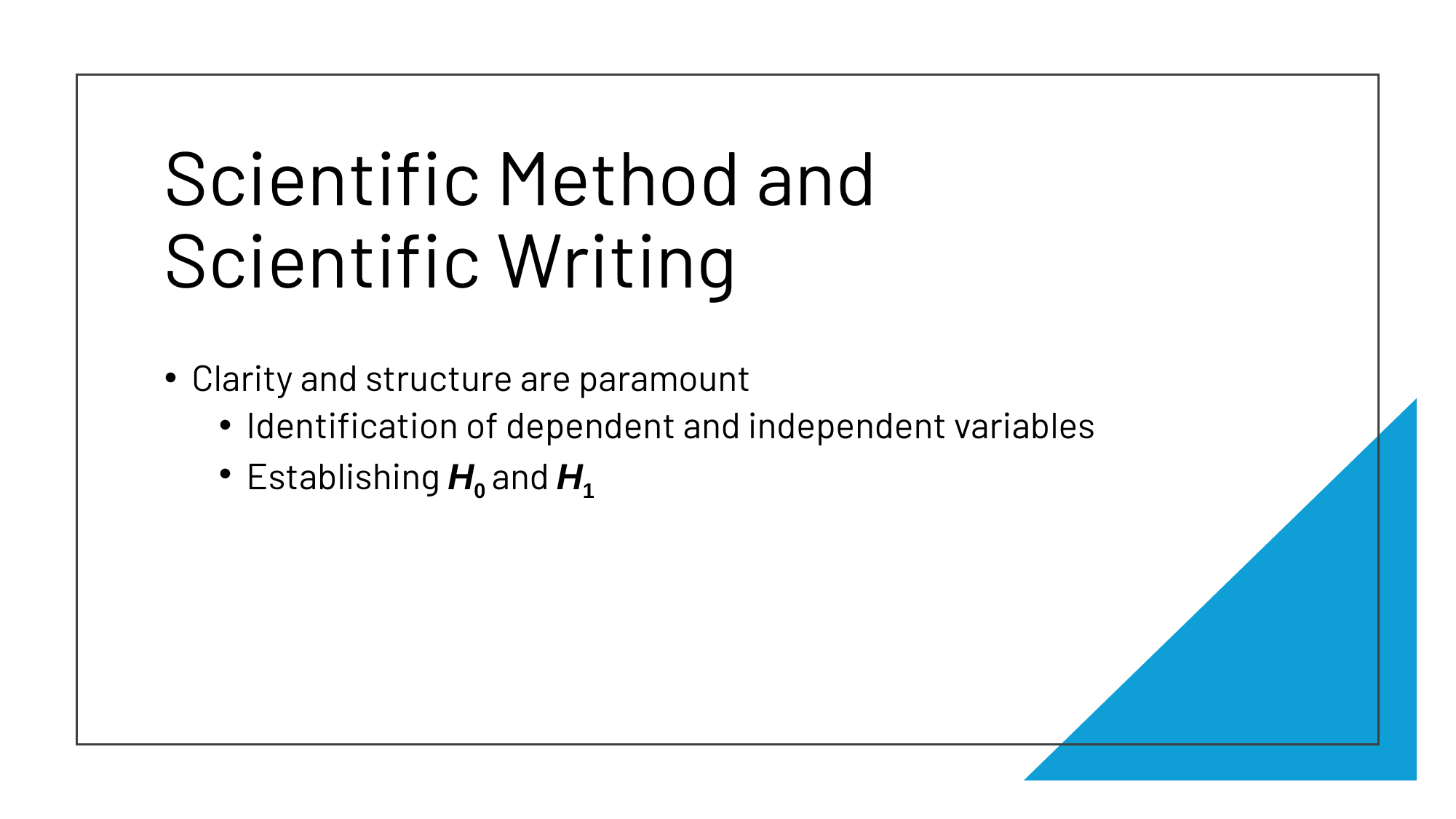

# Scientific Method and Scientific Writing
Clarity and structure are paramount
Identification of dependent and independent variables
Establishing H0 and H1